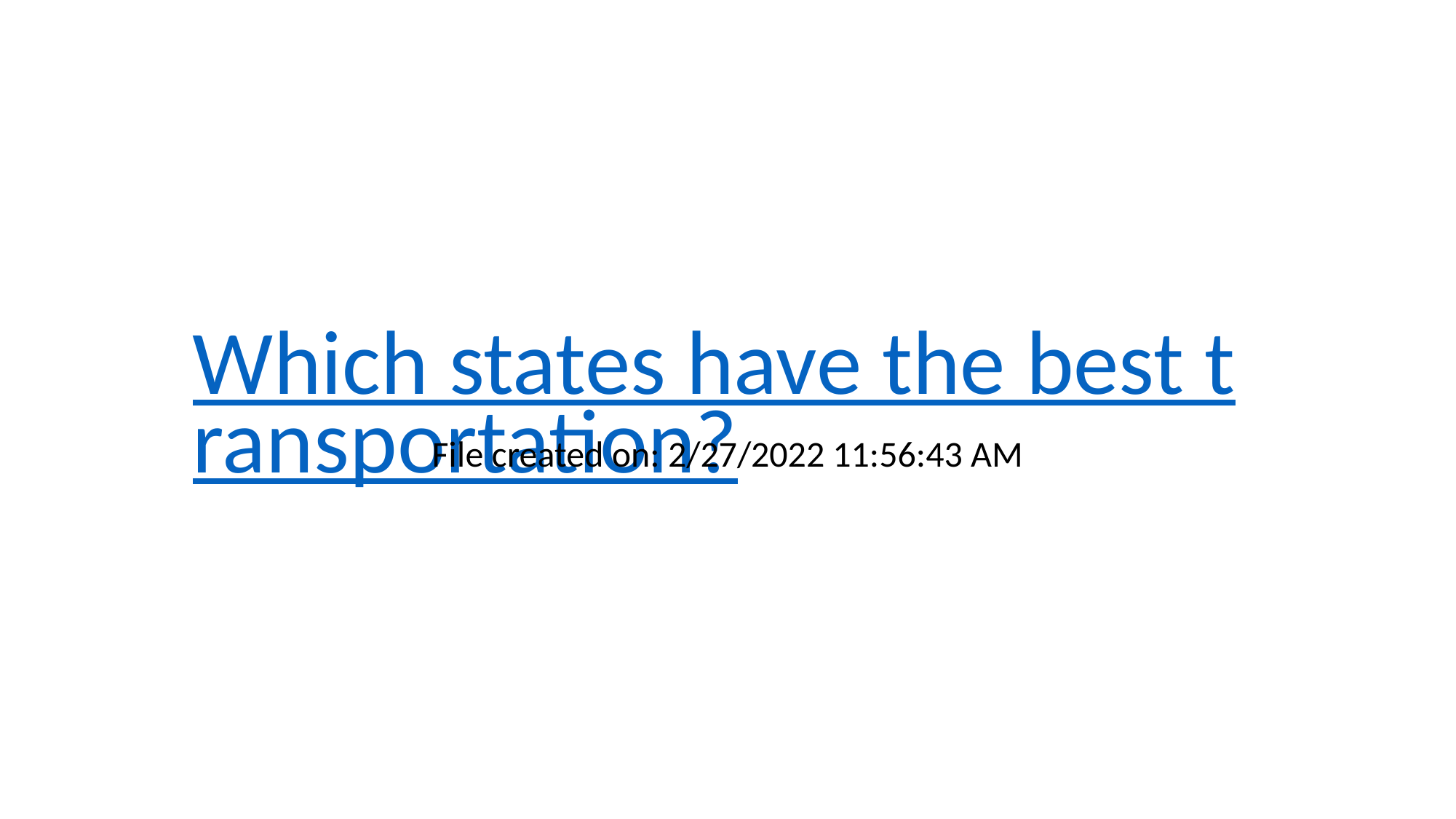

# Which states have the best transportation?
File created on: 2/27/2022 11:56:43 AM